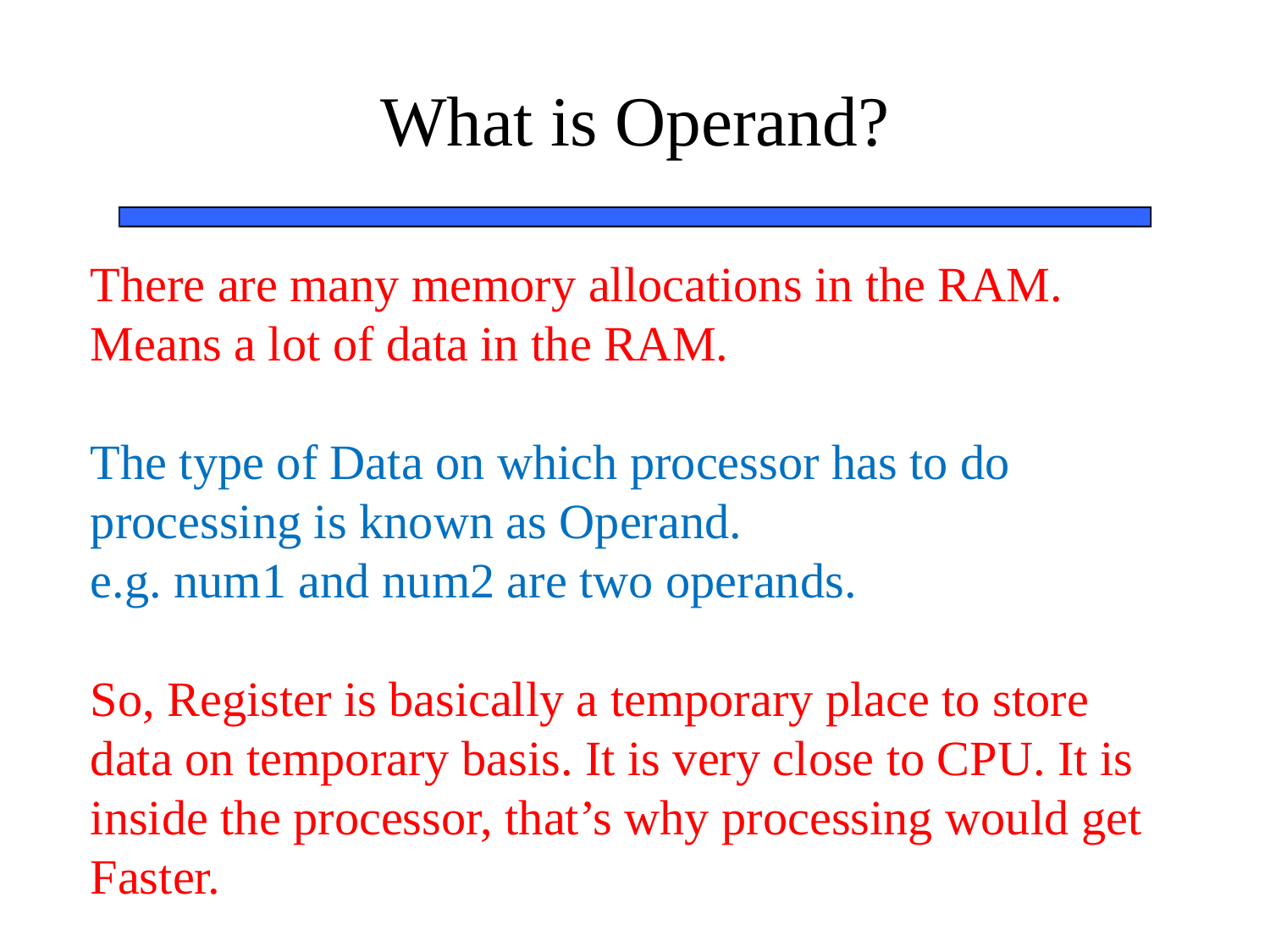

49
# What is Operand?
There are many memory allocations in the RAM. Means a lot of data in the RAM.

The type of Data on which processor has to do processing is known as Operand.
e.g. num1 and num2 are two operands.

So, Register is basically a temporary place to store data on temporary basis. It is very close to CPU. It is inside the processor, that’s why processing would get Faster.